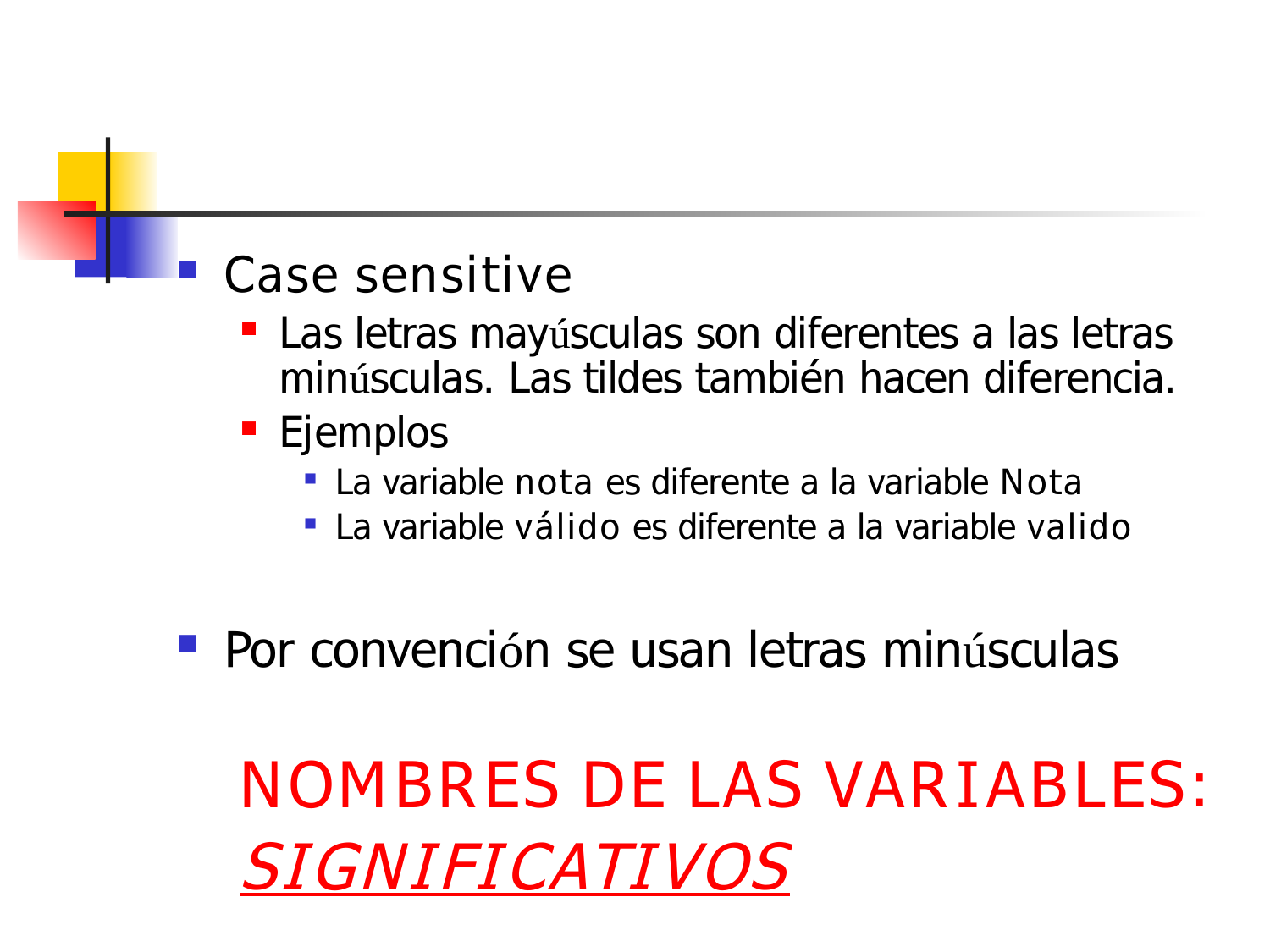

#
Case sensitive
Las letras mayúsculas son diferentes a las letras minúsculas. Las tildes también hacen diferencia.
Ejemplos
La variable nota es diferente a la variable Nota
La variable válido es diferente a la variable valido

Por convención se usan letras minúsculas

NOMBRES DE LAS VARIABLES:
SIGNIFICATIVOS